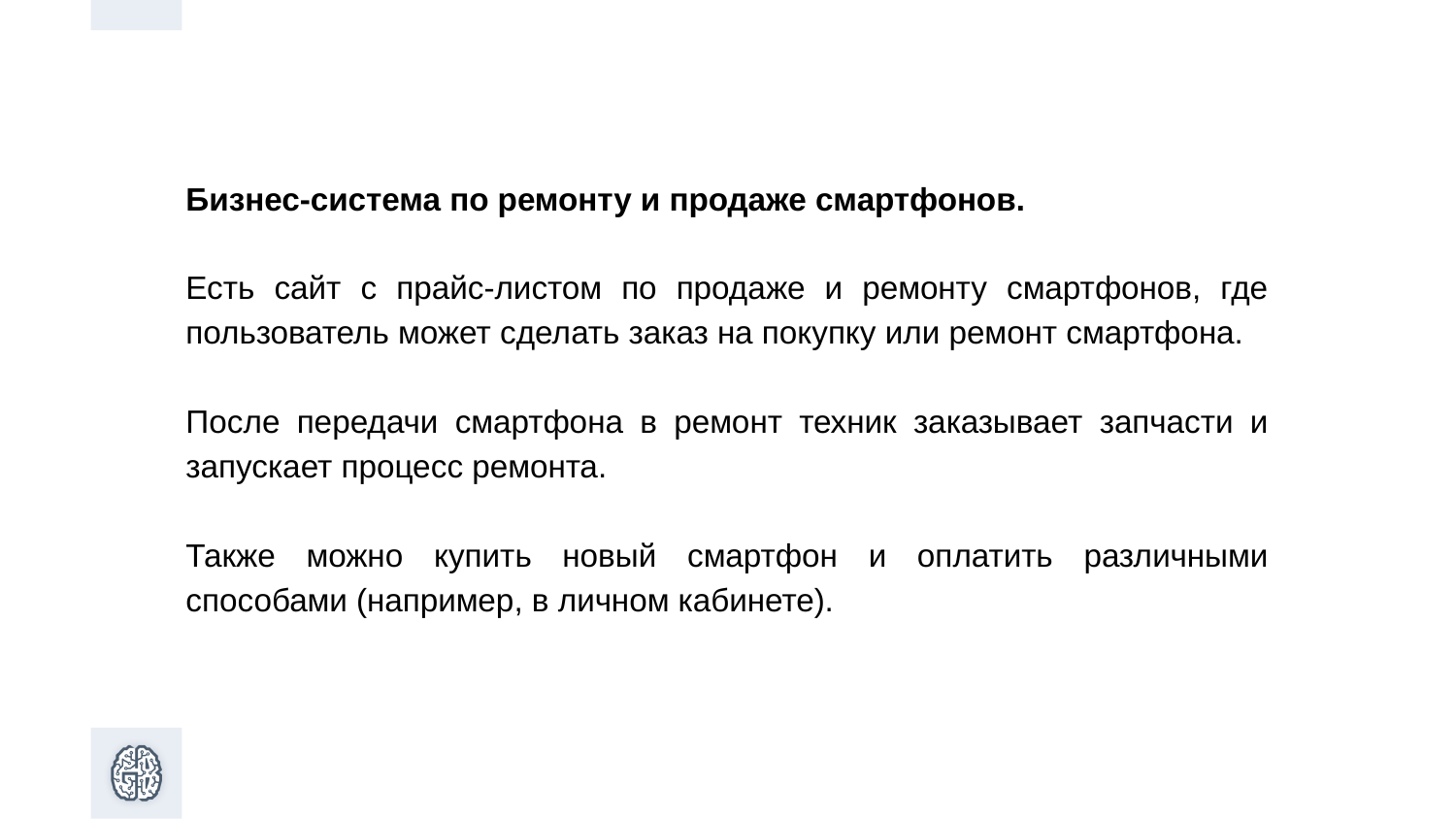

Бизнес-система по ремонту и продаже смартфонов.

Есть сайт с прайс-листом по продаже и ремонту смартфонов, где пользователь может сделать заказ на покупку или ремонт смартфона.

После передачи смартфона в ремонт техник заказывает запчасти и запускает процесс ремонта.

Также можно купить новый смартфон и оплатить различными способами (например, в личном кабинете).